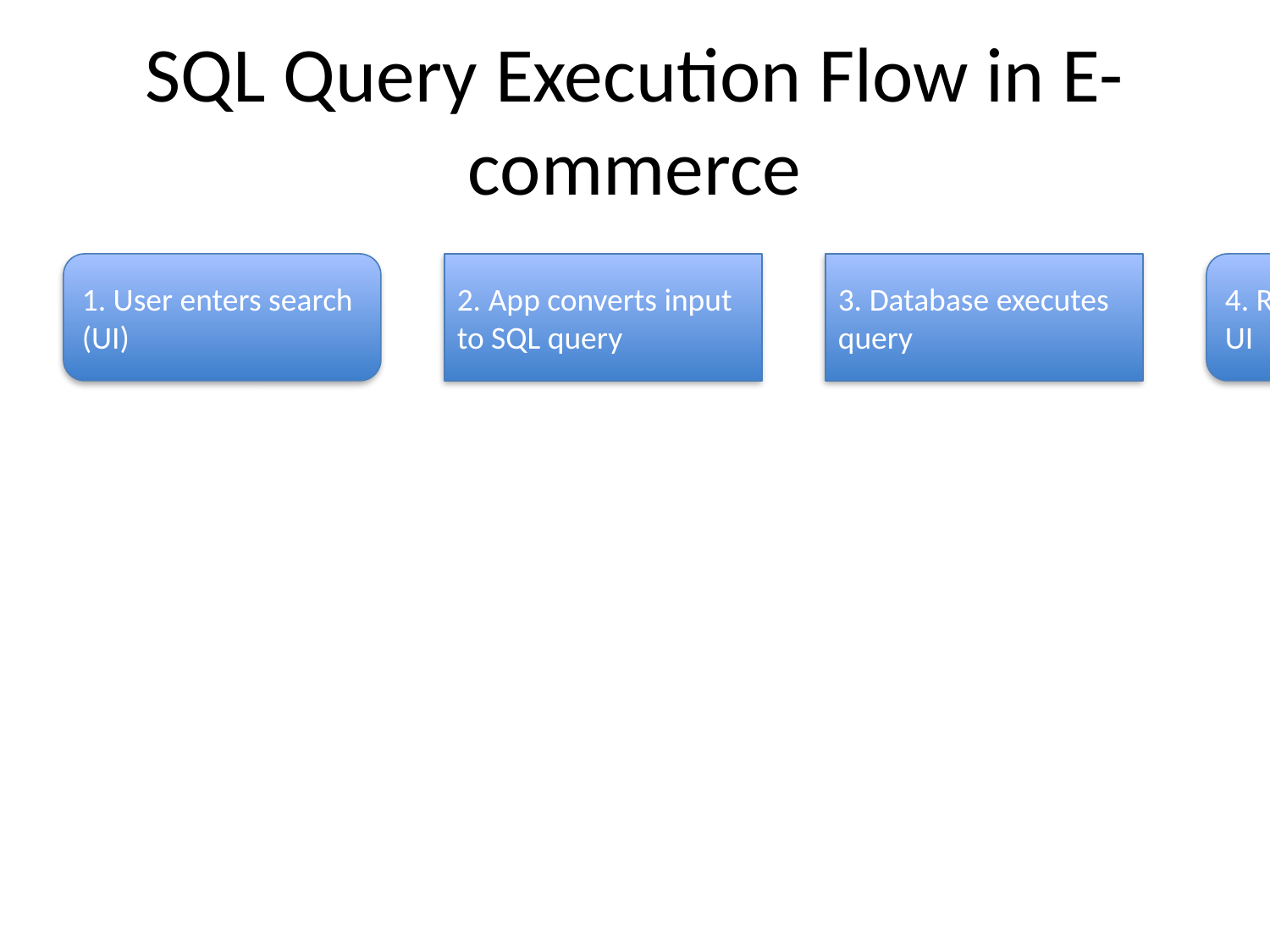

# SQL Query Execution Flow in E-commerce
1. User enters search (UI)
2. App converts input to SQL query
3. Database executes query
4. Results returned to UI